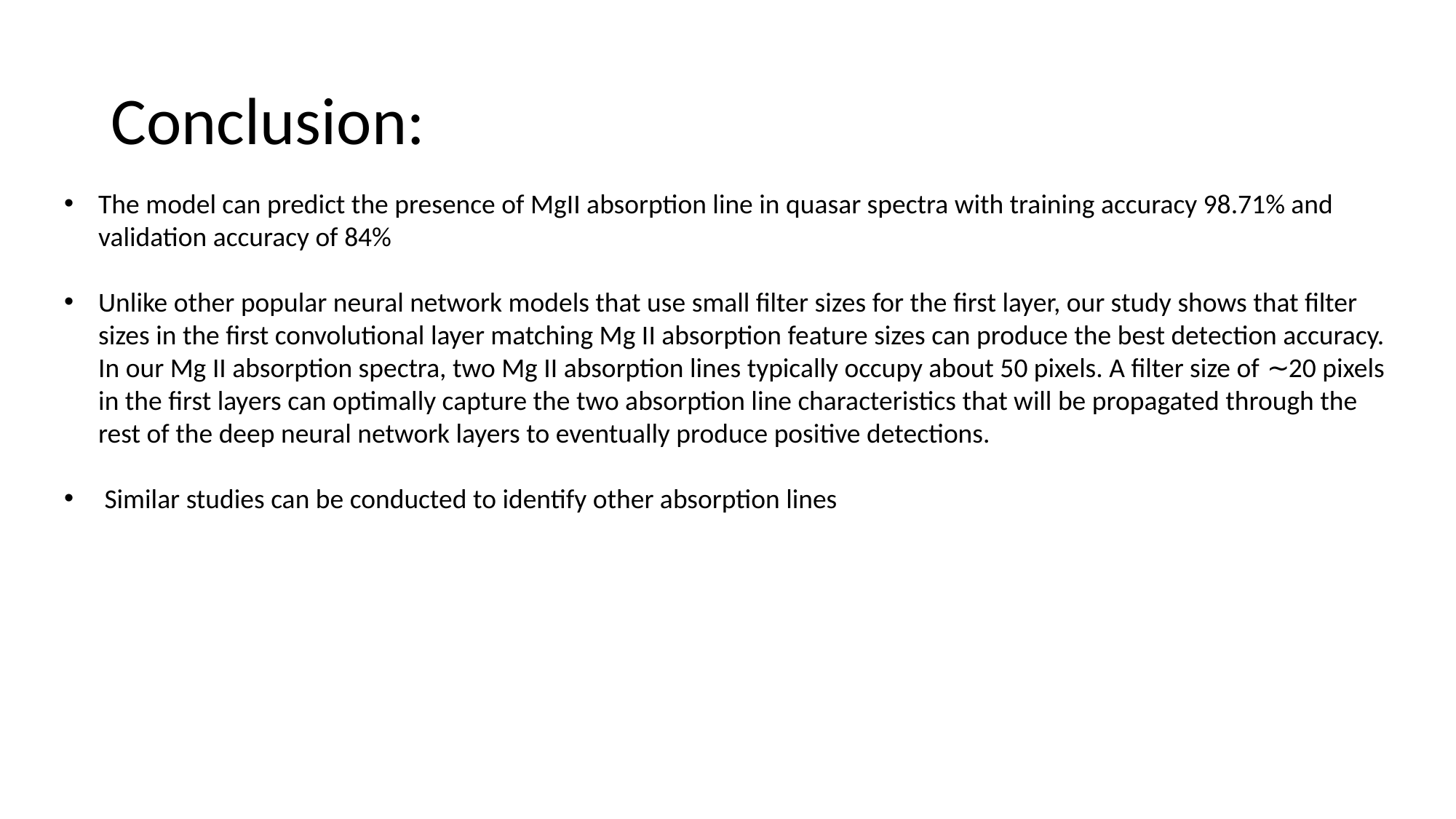

# Conclusion:
The model can predict the presence of MgII absorption line in quasar spectra with training accuracy 98.71% and validation accuracy of 84%

Unlike other popular neural network models that use small filter sizes for the first layer, our study shows that filter sizes in the first convolutional layer matching Mg II absorption feature sizes can produce the best detection accuracy. In our Mg II absorption spectra, two Mg II absorption lines typically occupy about 50 pixels. A filter size of ∼20 pixels in the first layers can optimally capture the two absorption line characteristics that will be propagated through the rest of the deep neural network layers to eventually produce positive detections.

 Similar studies can be conducted to identify other absorption lines